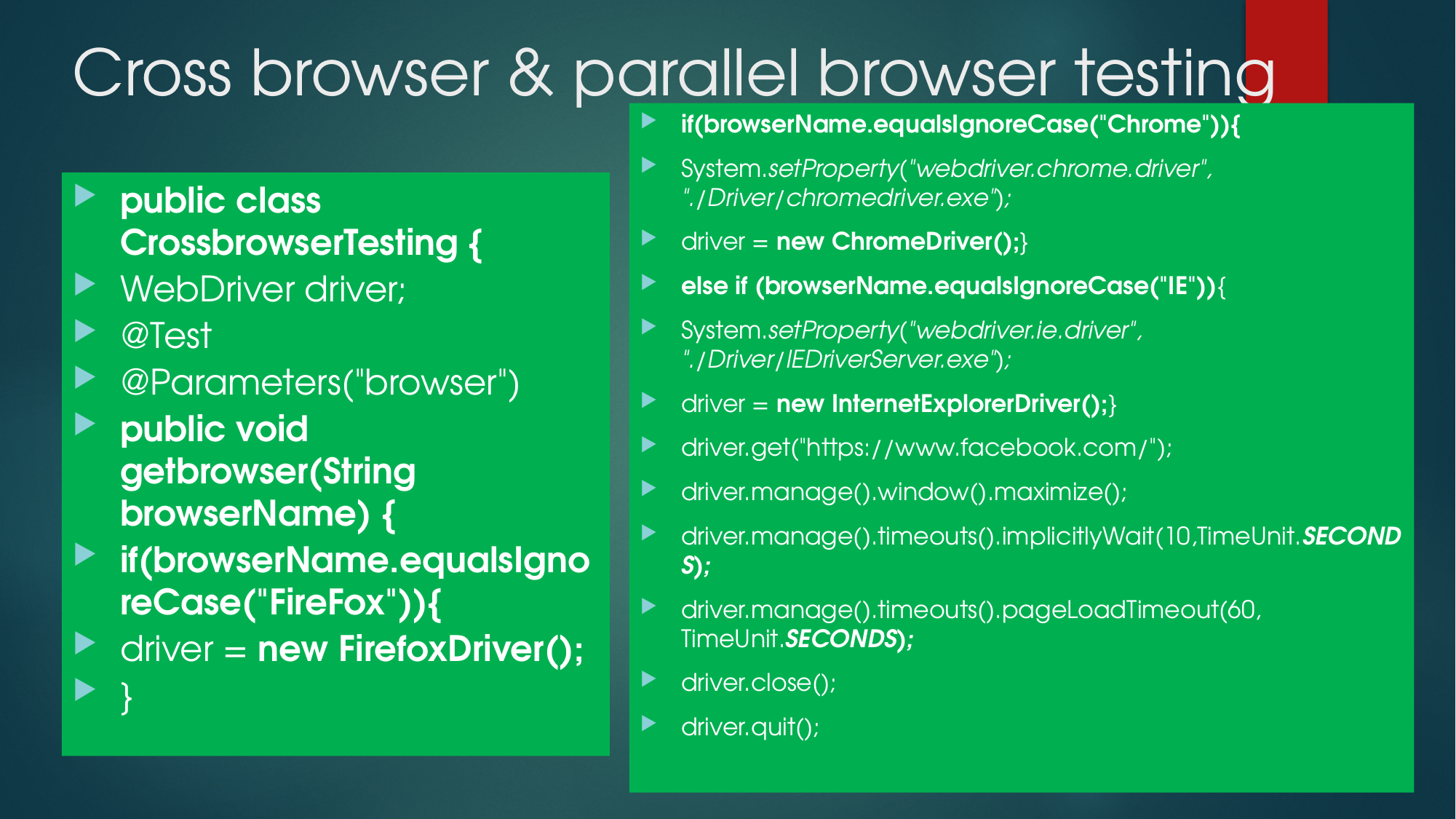

# Cross browser & parallel browser testing
if(browserName.equalsIgnoreCase("Chrome")){
System.setProperty("webdriver.chrome.driver", "./Driver/chromedriver.exe");
driver = new ChromeDriver();}
else if (browserName.equalsIgnoreCase("IE")){
System.setProperty("webdriver.ie.driver", "./Driver/IEDriverServer.exe");
driver = new InternetExplorerDriver();}
driver.get("https://www.facebook.com/");
driver.manage().window().maximize();
driver.manage().timeouts().implicitlyWait(10,TimeUnit.SECONDS);
driver.manage().timeouts().pageLoadTimeout(60, TimeUnit.SECONDS);
driver.close();
driver.quit();

public class CrossbrowserTesting {
WebDriver driver;
@Test
@Parameters("browser")
public void getbrowser(String browserName) {
if(browserName.equalsIgnoreCase("FireFox")){
driver = new FirefoxDriver();
}